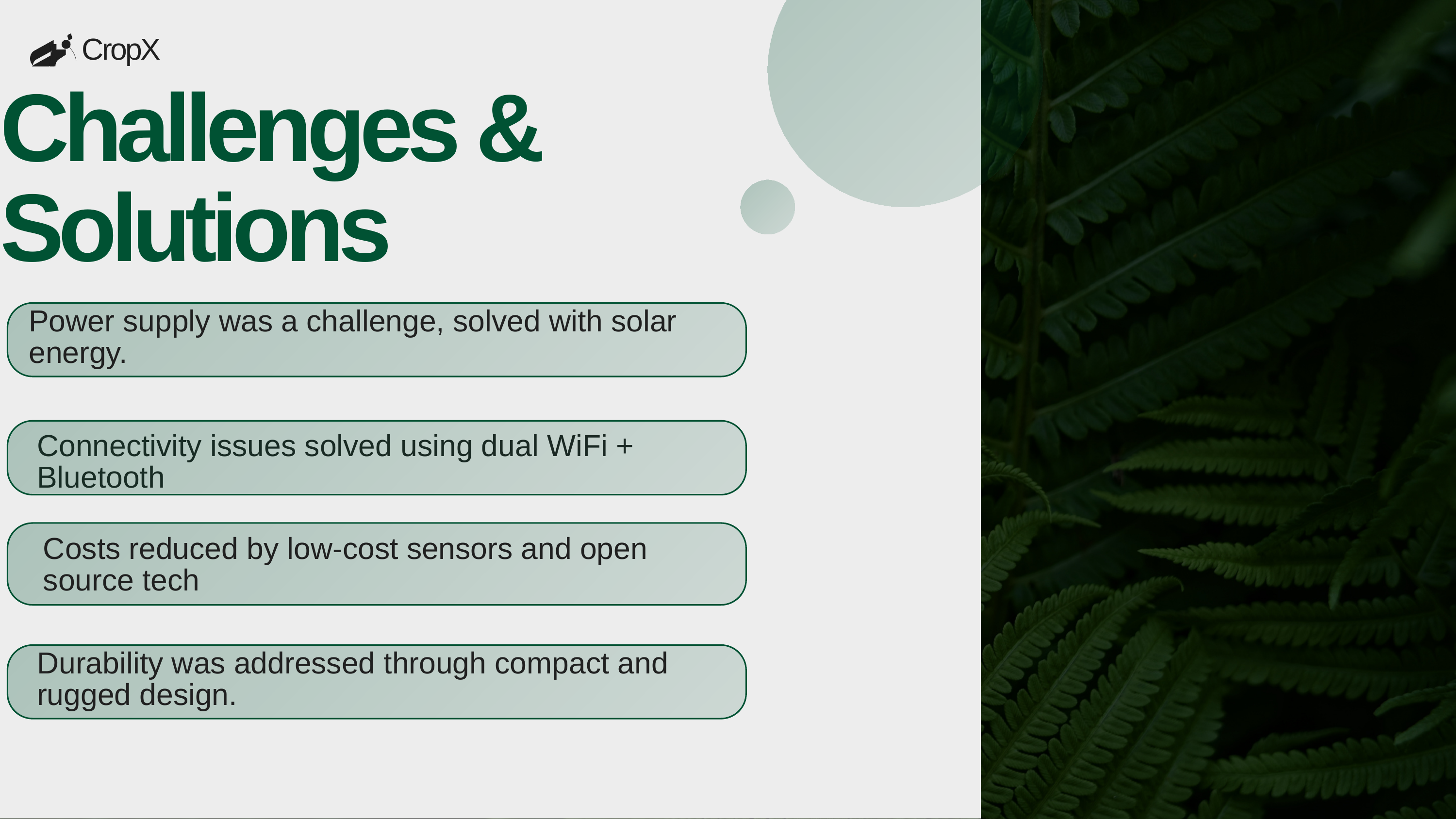

CropX
Challenges & Solutions

Power supply was a challenge, solved with solar energy.

Connectivity issues solved using dual WiFi + Bluetooth

Costs reduced by low-cost sensors and open source tech

Durability was addressed through compact and rugged design.